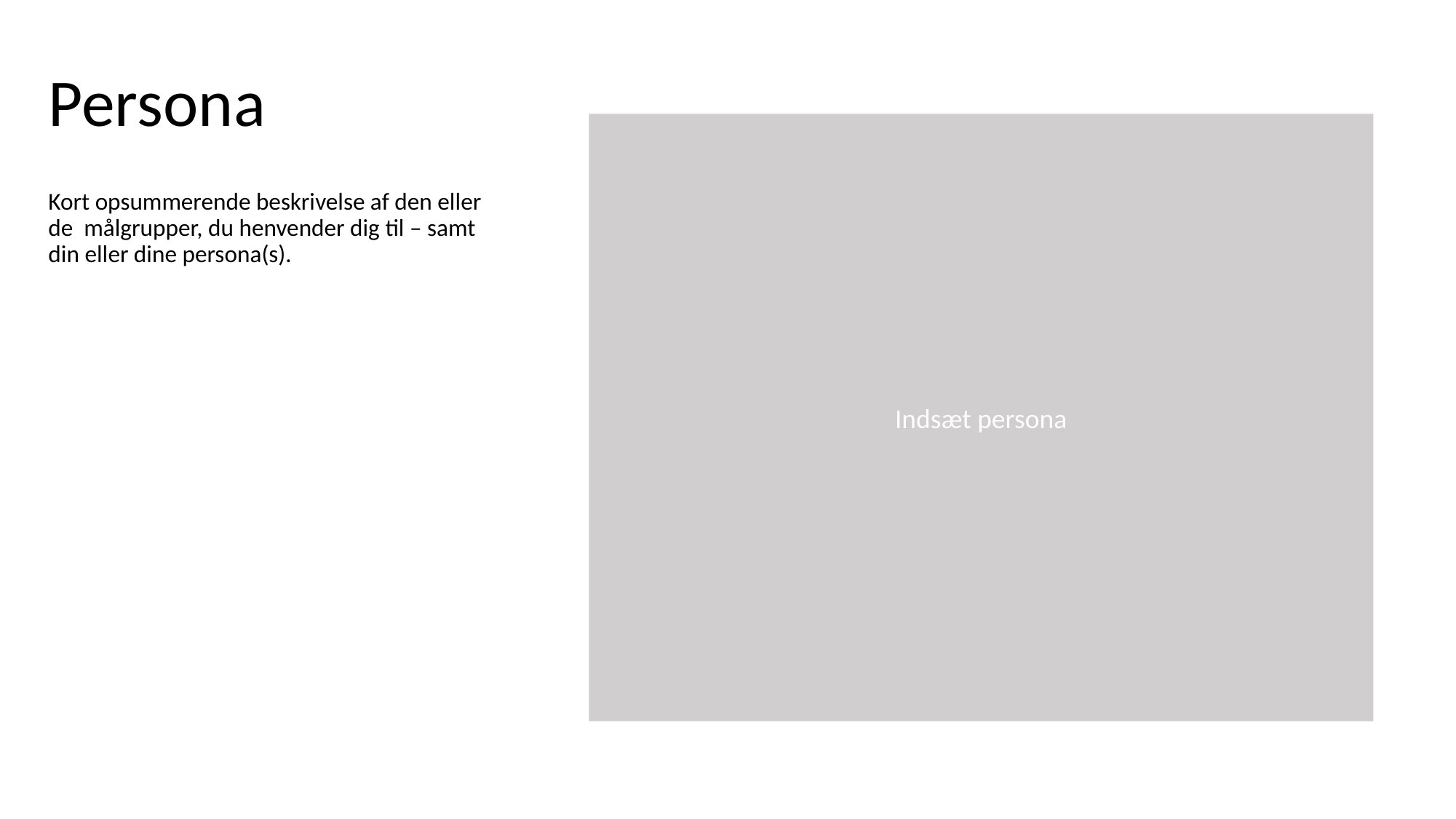

# Persona
Indsæt persona
Kort opsummerende beskrivelse af den eller de  målgrupper, du henvender dig til – samt din eller dine persona(s).